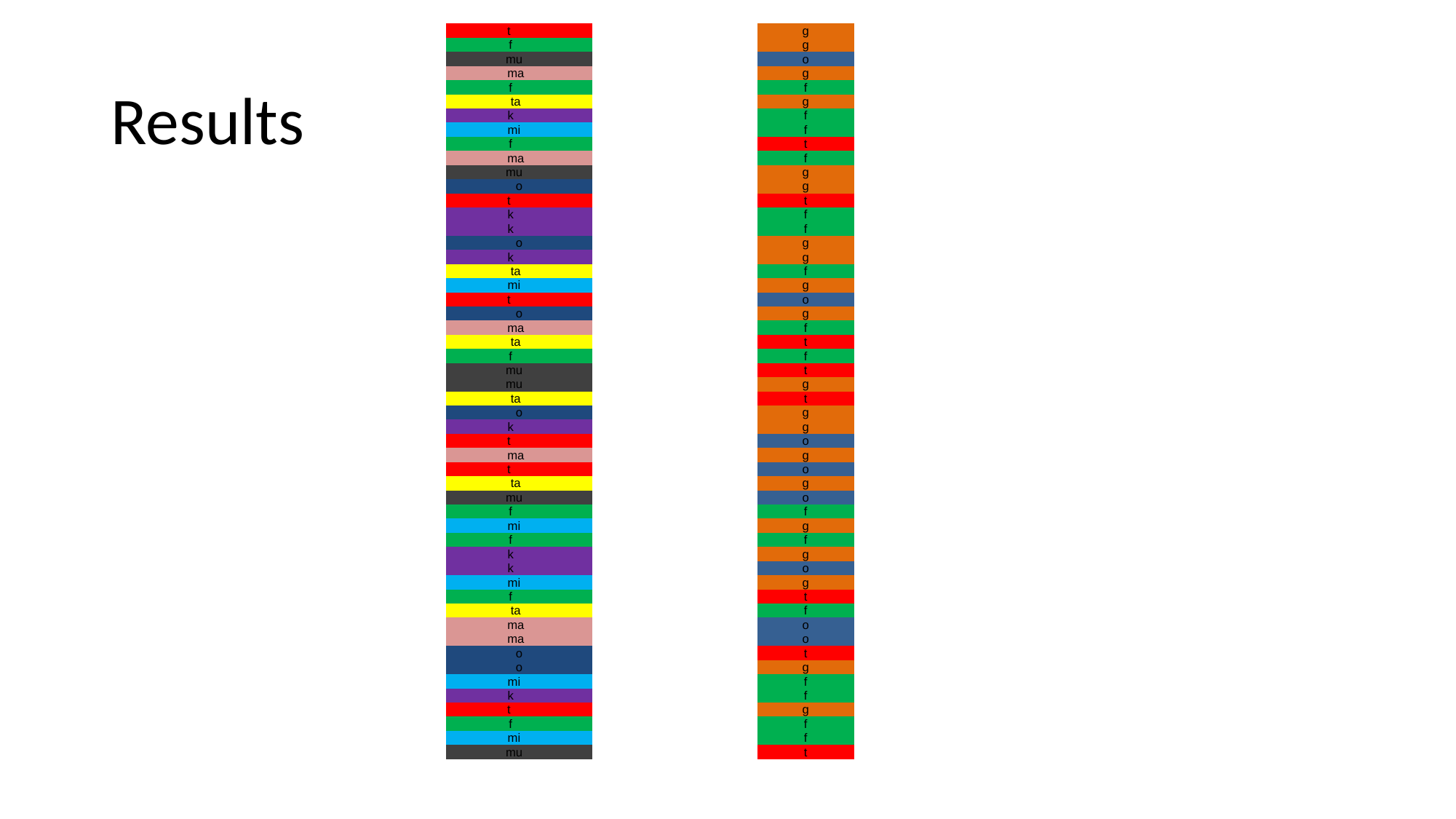

| t |
| --- |
| f |
| mu |
| ma |
| f |
| ta |
| k |
| mi |
| f |
| ma |
| mu |
| o |
| t |
| k |
| k |
| o |
| k |
| ta |
| mi |
| t |
| o |
| ma |
| ta |
| f |
| mu |
| mu |
| ta |
| o |
| k |
| t |
| ma |
| t |
| ta |
| mu |
| f |
| mi |
| f |
| k |
| k |
| mi |
| f |
| ta |
| ma |
| ma |
| o |
| o |
| mi |
| k |
| t |
| f |
| mi |
| mu |
| g |
| --- |
| g |
| o |
| g |
| f |
| g |
| f |
| f |
| t |
| f |
| g |
| g |
| t |
| f |
| f |
| g |
| g |
| f |
| g |
| o |
| g |
| f |
| t |
| f |
| t |
| g |
| t |
| g |
| g |
| o |
| g |
| o |
| g |
| o |
| f |
| g |
| f |
| g |
| o |
| g |
| t |
| f |
| o |
| o |
| t |
| g |
| f |
| f |
| g |
| f |
| f |
| t |
# Results